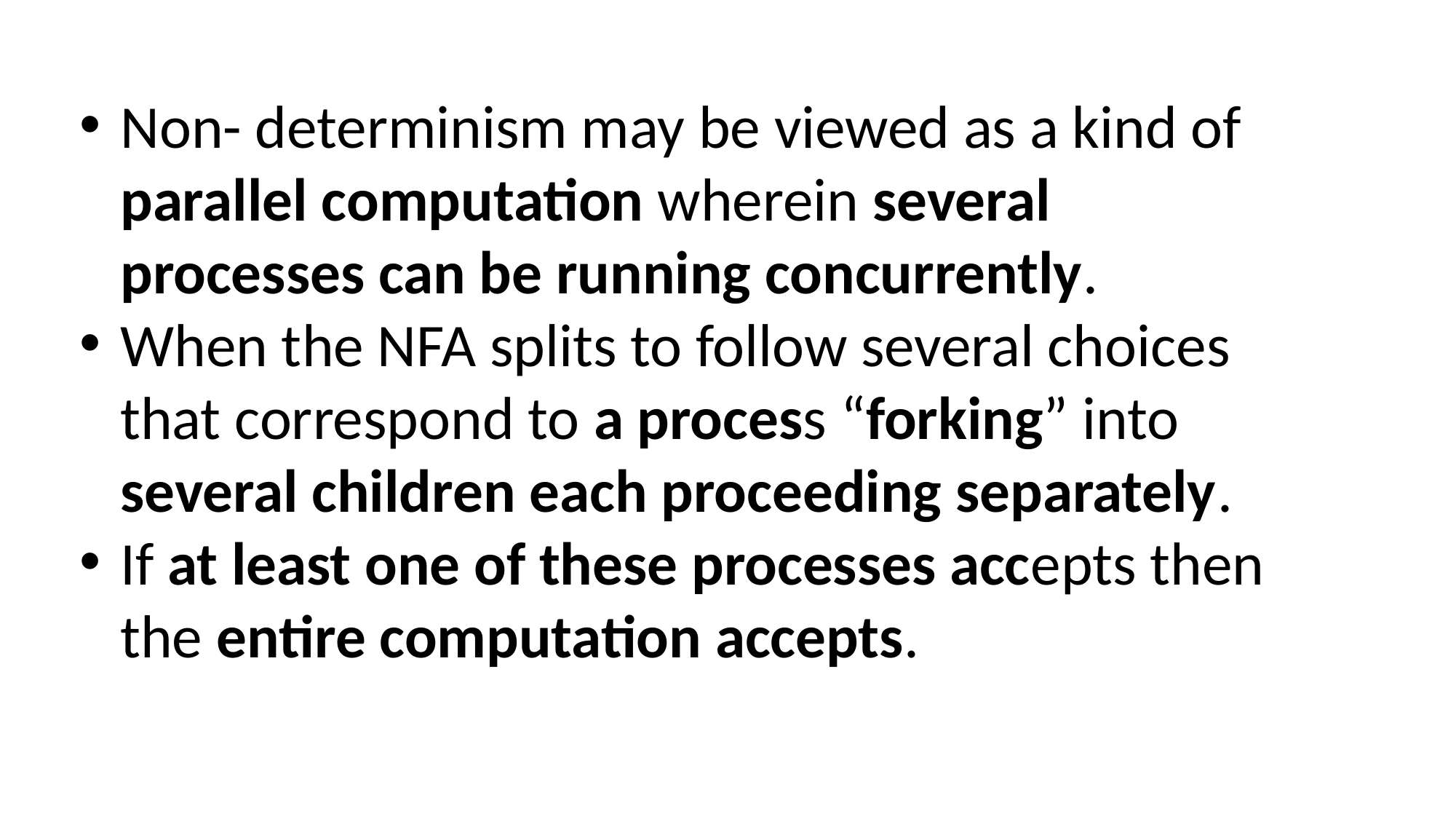

Non- determinism may be viewed as a kind of parallel computation wherein several processes can be running concurrently.
When the NFA splits to follow several choices that correspond to a process “forking” into several children each proceeding separately.
If at least one of these processes accepts then the entire computation accepts.